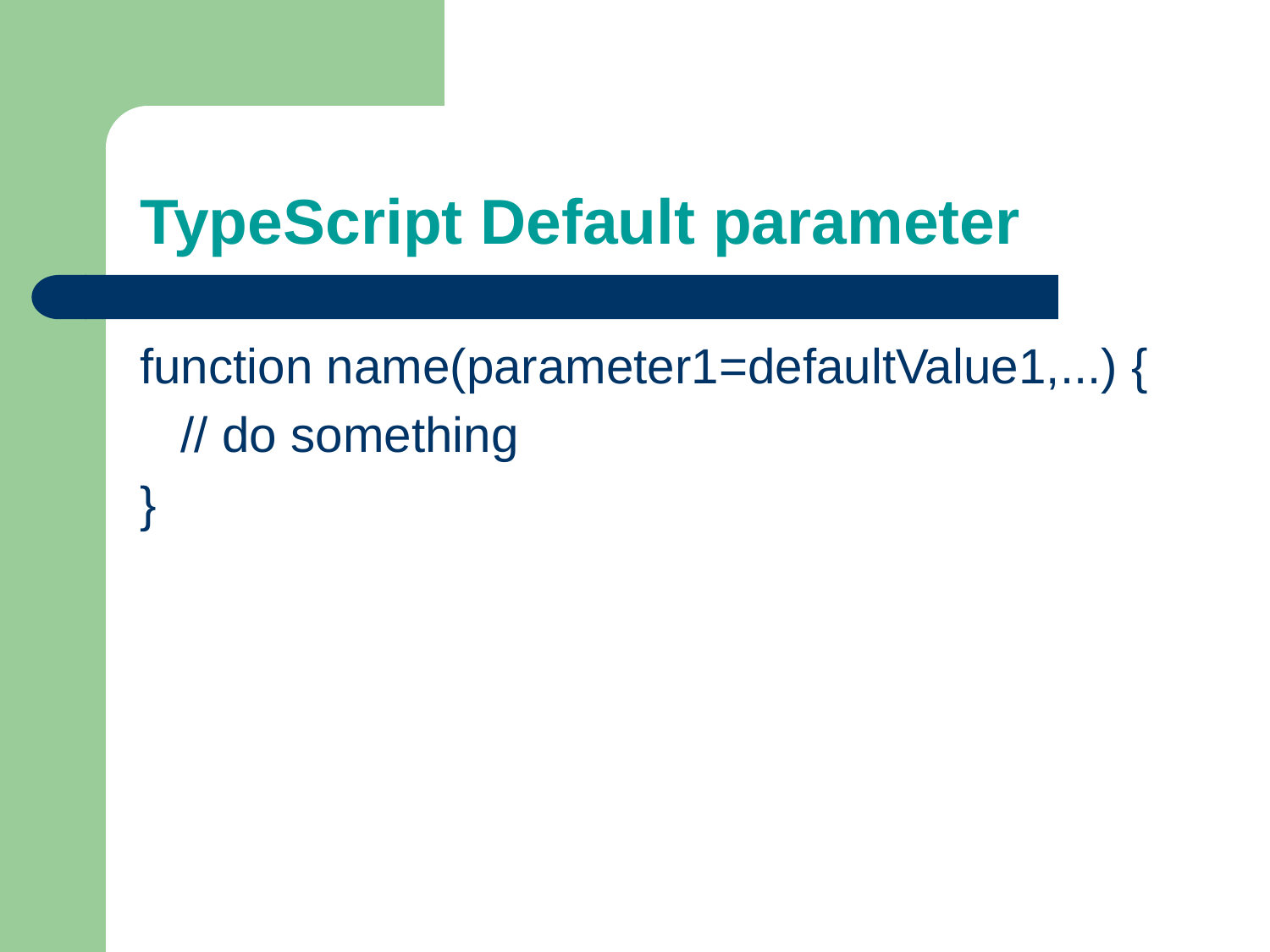

# TypeScript Default parameter
function name(parameter1=defaultValue1,...) {
   // do something
}